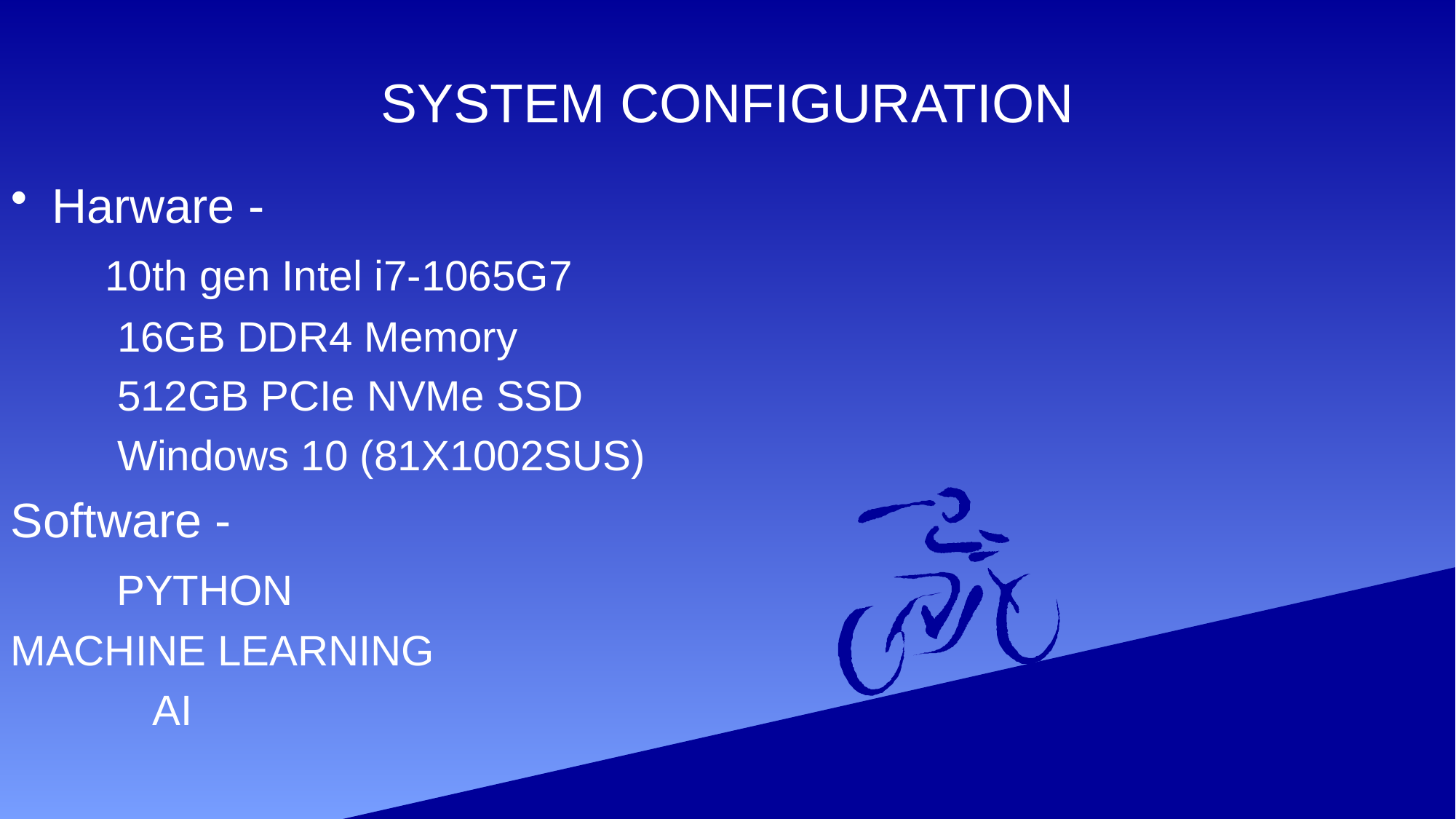

# SYSTEM CONFIGURATION
Harware -
       10th gen Intel i7-1065G7
         16GB DDR4 Memory
         512GB PCIe NVMe SSD
         Windows 10 (81X1002SUS)
Software -
        PYTHON
MACHINE LEARNING
            AI